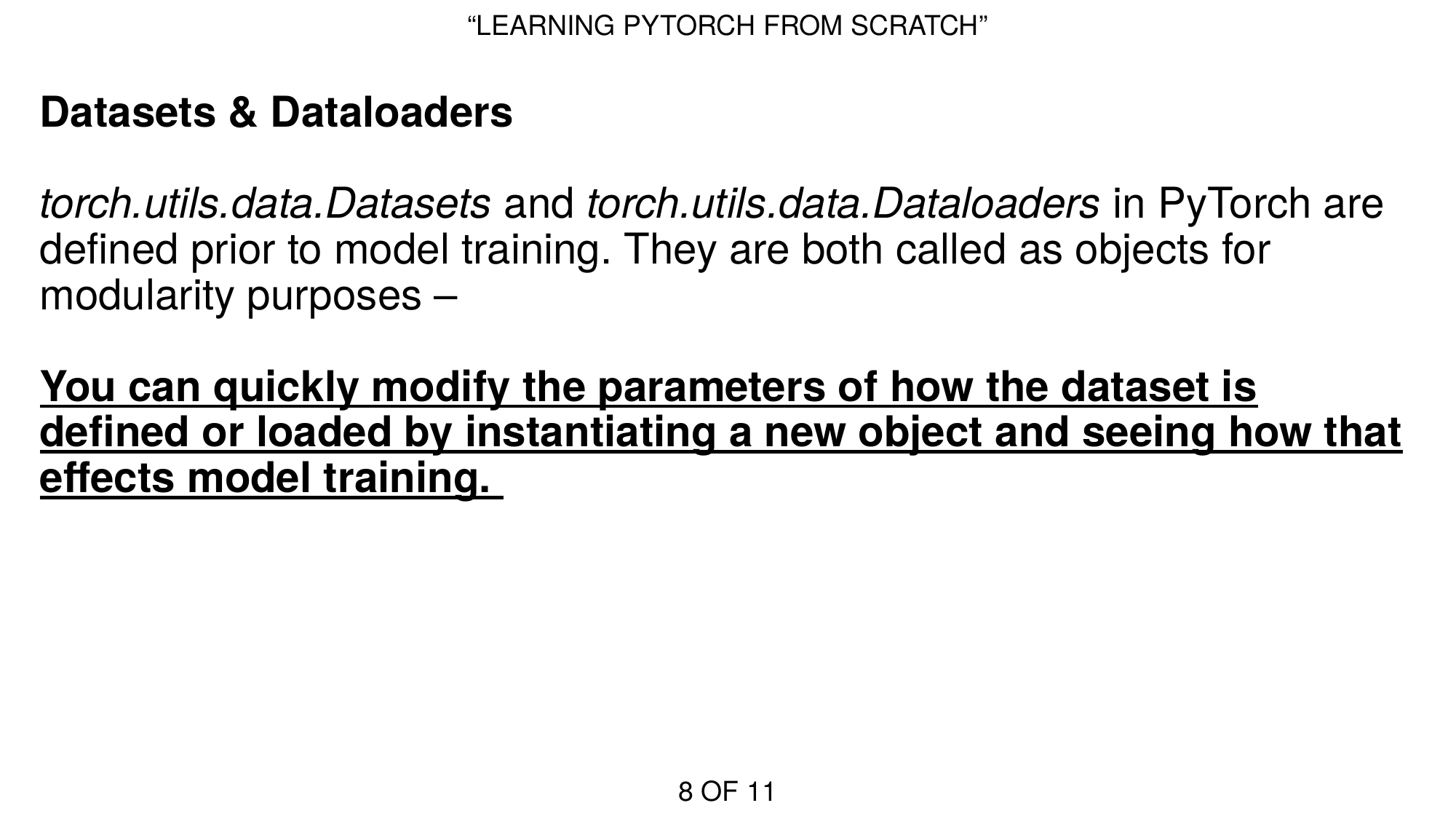

# “LEARNING PYTORCH FROM SCRATCH”
Datasets & Dataloaders

torch.utils.data.Datasets and torch.utils.data.Dataloaders in PyTorch are defined prior to model training. They are both called as objects for modularity purposes –

You can quickly modify the parameters of how the dataset is defined or loaded by instantiating a new object and seeing how that effects model training.
8 OF 11